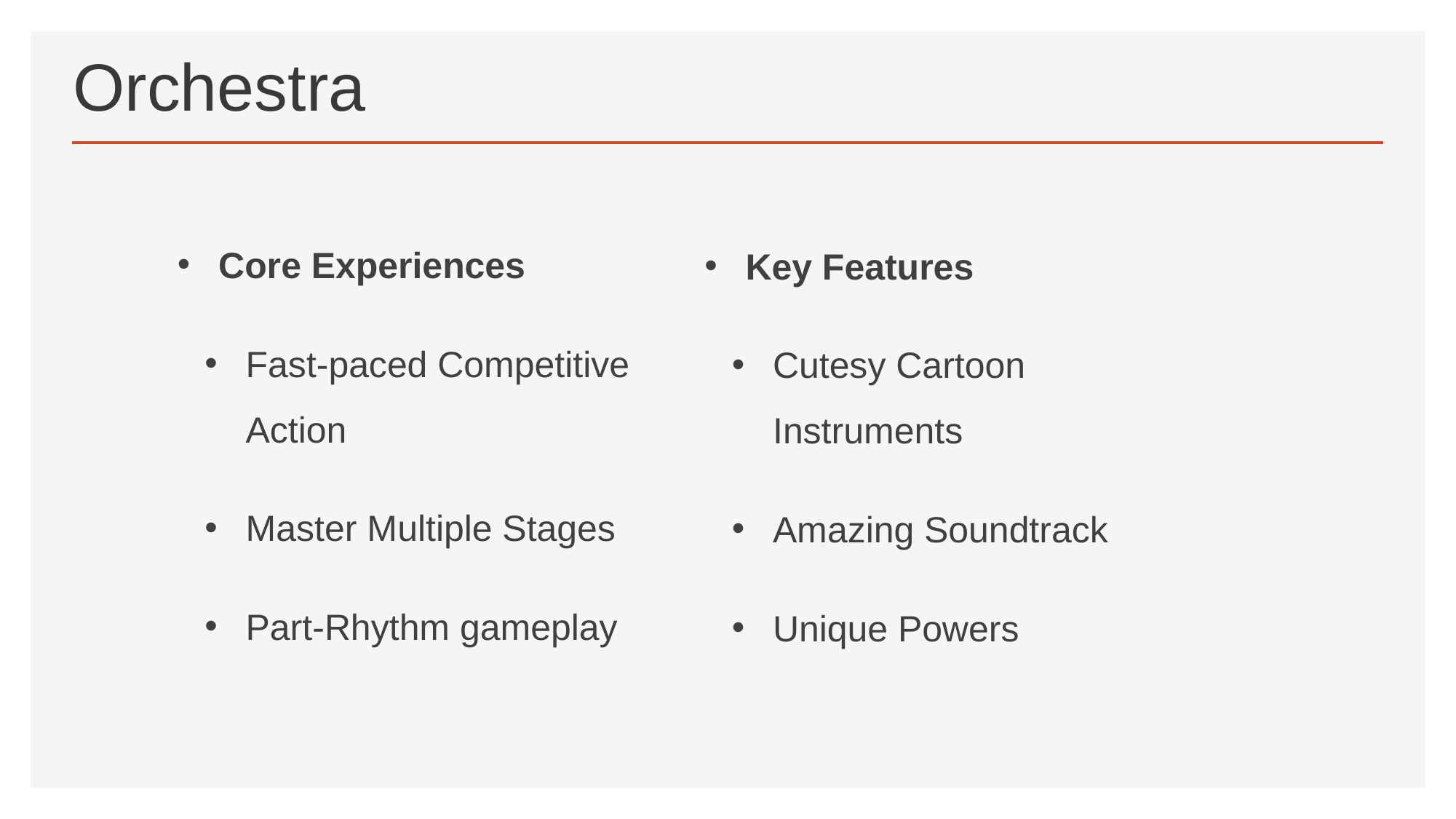

# Orchestra

Core Experiences
Fast-paced Competitive Action
Master Multiple Stages
Part-Rhythm gameplay

Key Features
Cutesy Cartoon Instruments
Amazing Soundtrack
Unique Powers